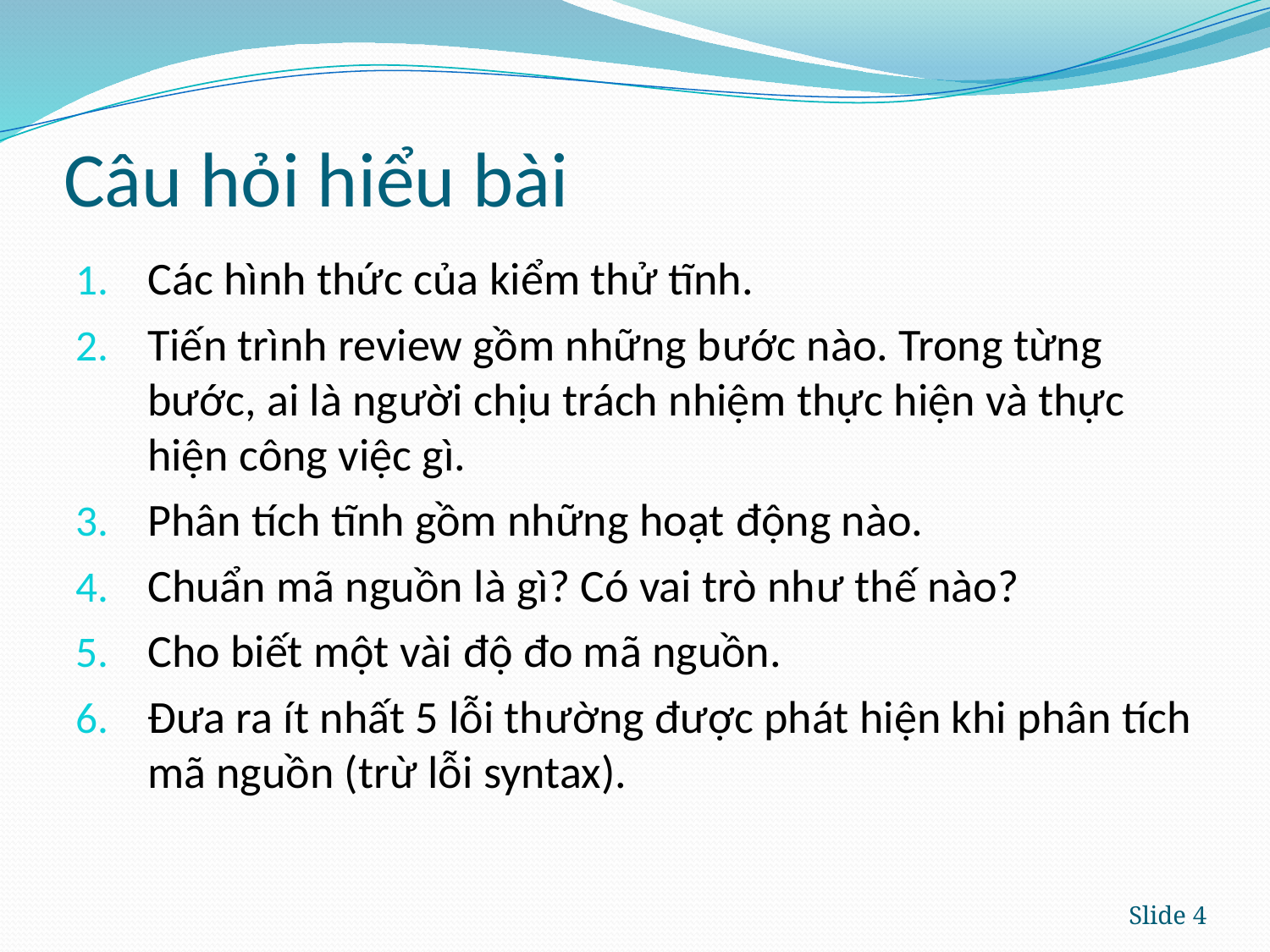

# Câu hỏi hiểu bài
Các hình thức của kiểm thử tĩnh.
Tiến trình review gồm những bước nào. Trong từng bước, ai là người chịu trách nhiệm thực hiện và thực hiện công việc gì.
Phân tích tĩnh gồm những hoạt động nào.
Chuẩn mã nguồn là gì? Có vai trò như thế nào?
Cho biết một vài độ đo mã nguồn.
Đưa ra ít nhất 5 lỗi thường được phát hiện khi phân tích mã nguồn (trừ lỗi syntax).

Slide 4